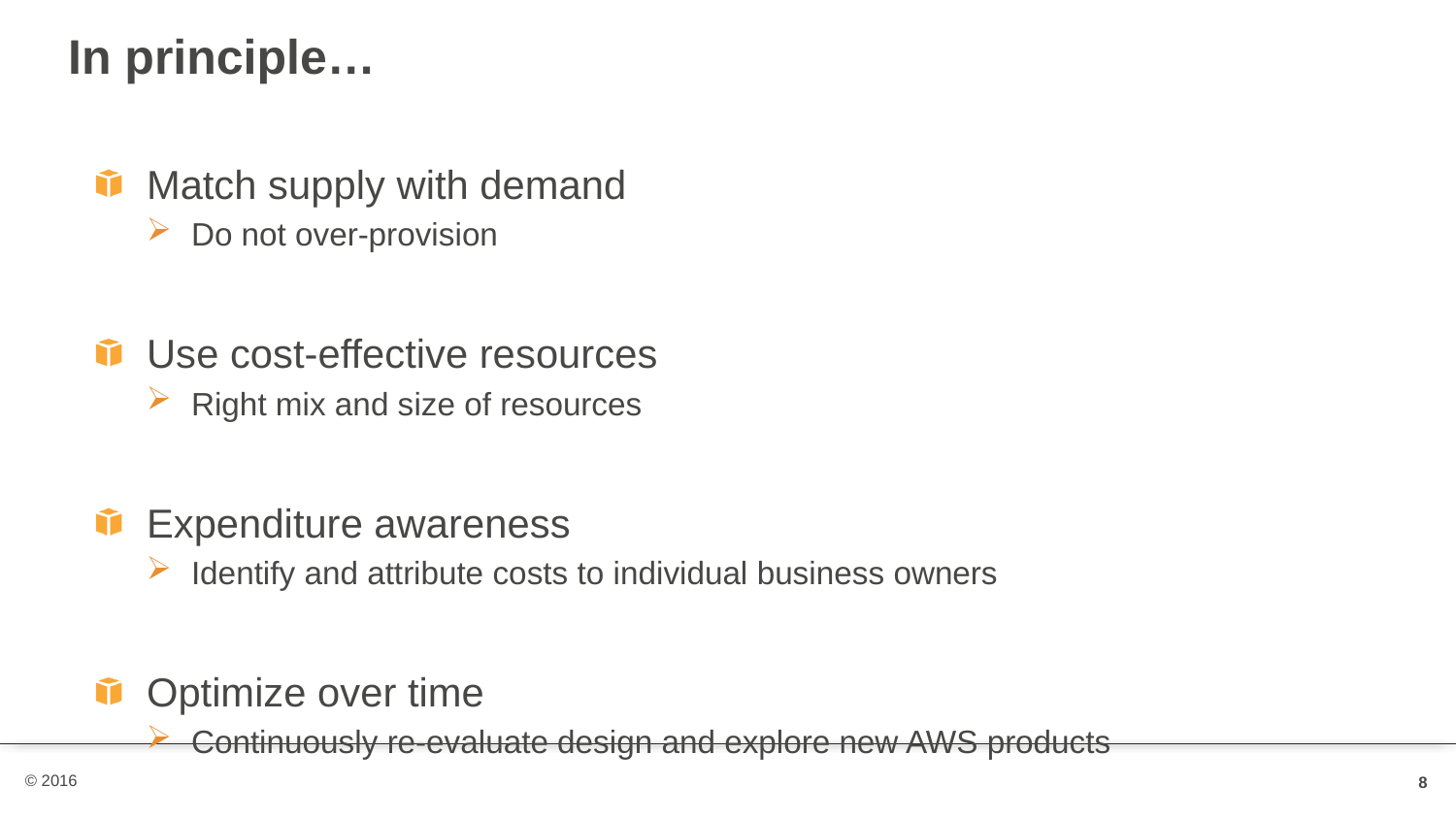

# In principle…
Match supply with demand
Do not over-provision

Use cost-effective resources
Right mix and size of resources

Expenditure awareness
Identify and attribute costs to individual business owners

Optimize over time
Continuously re-evaluate design and explore new AWS products